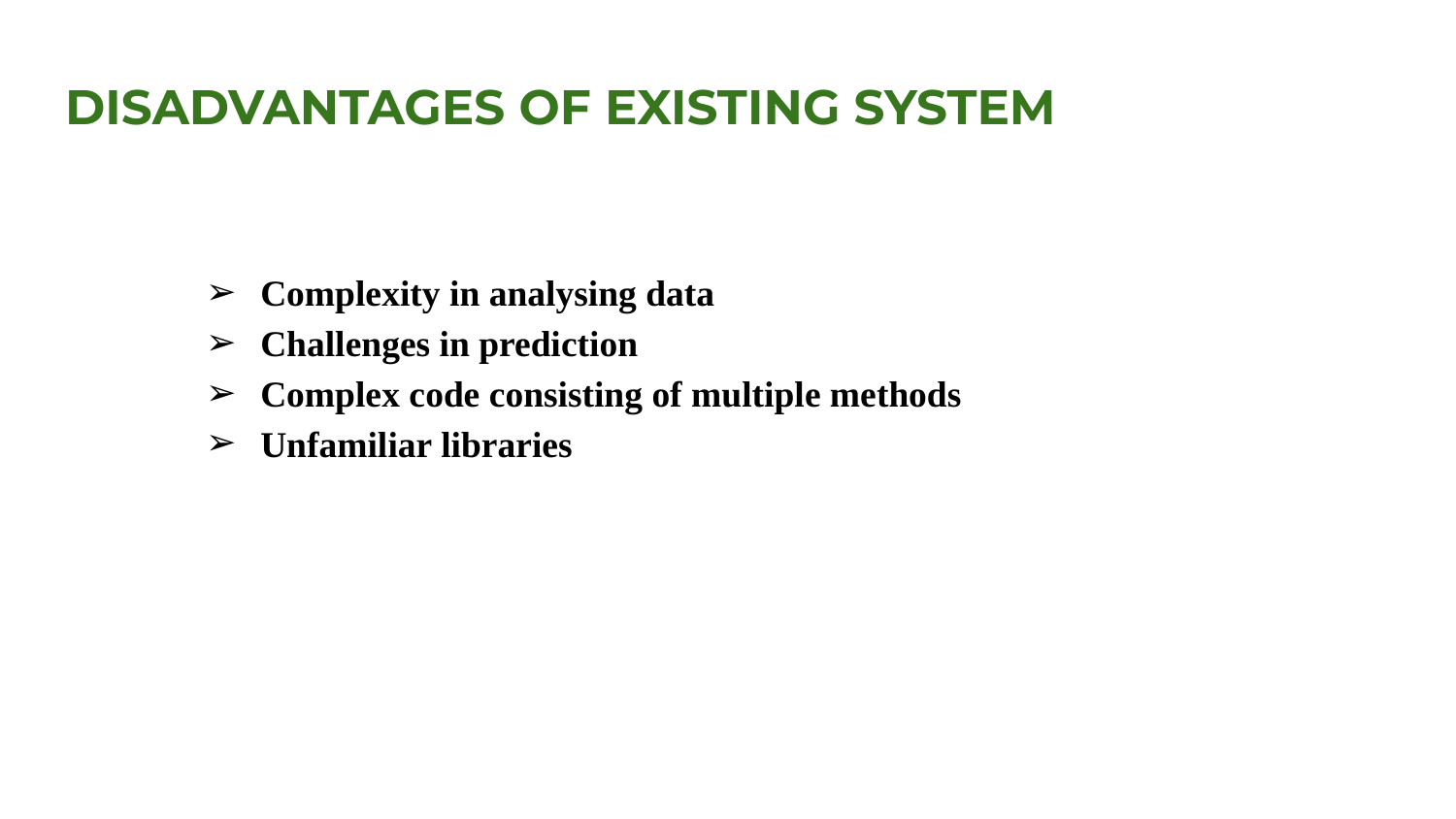

DISADVANTAGES OF EXISTING SYSTEM
Complexity in analysing data
Challenges in prediction
Complex code consisting of multiple methods
Unfamiliar libraries